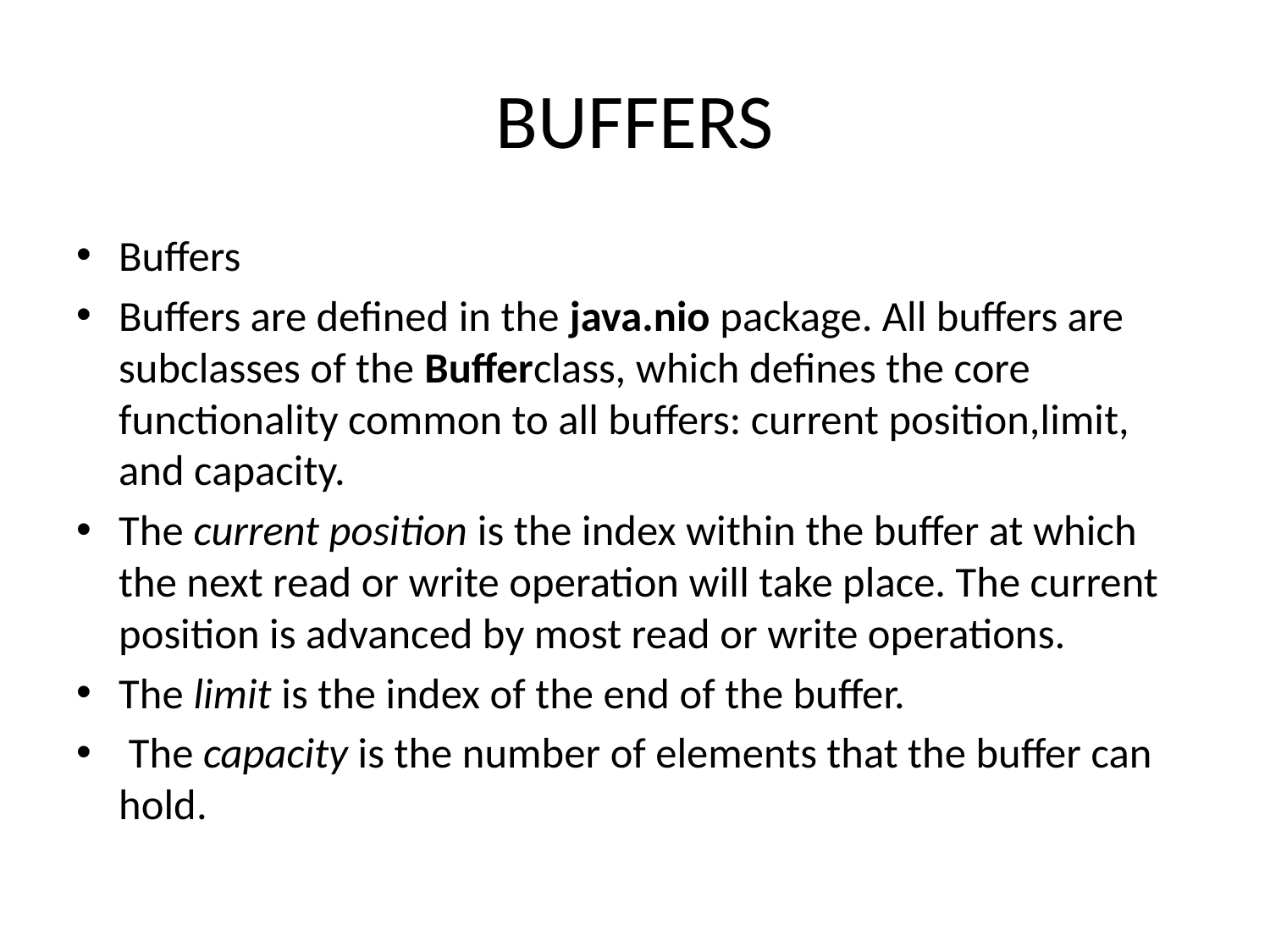

# BUFFERS
Buffers
Buffers are defined in the java.nio package. All buffers are subclasses of the Bufferclass, which defines the core functionality common to all buffers: current position,limit, and capacity.
The current position is the index within the buffer at which the next read or write operation will take place. The current position is advanced by most read or write operations.
The limit is the index of the end of the buffer.
 The capacity is the number of elements that the buffer can hold.